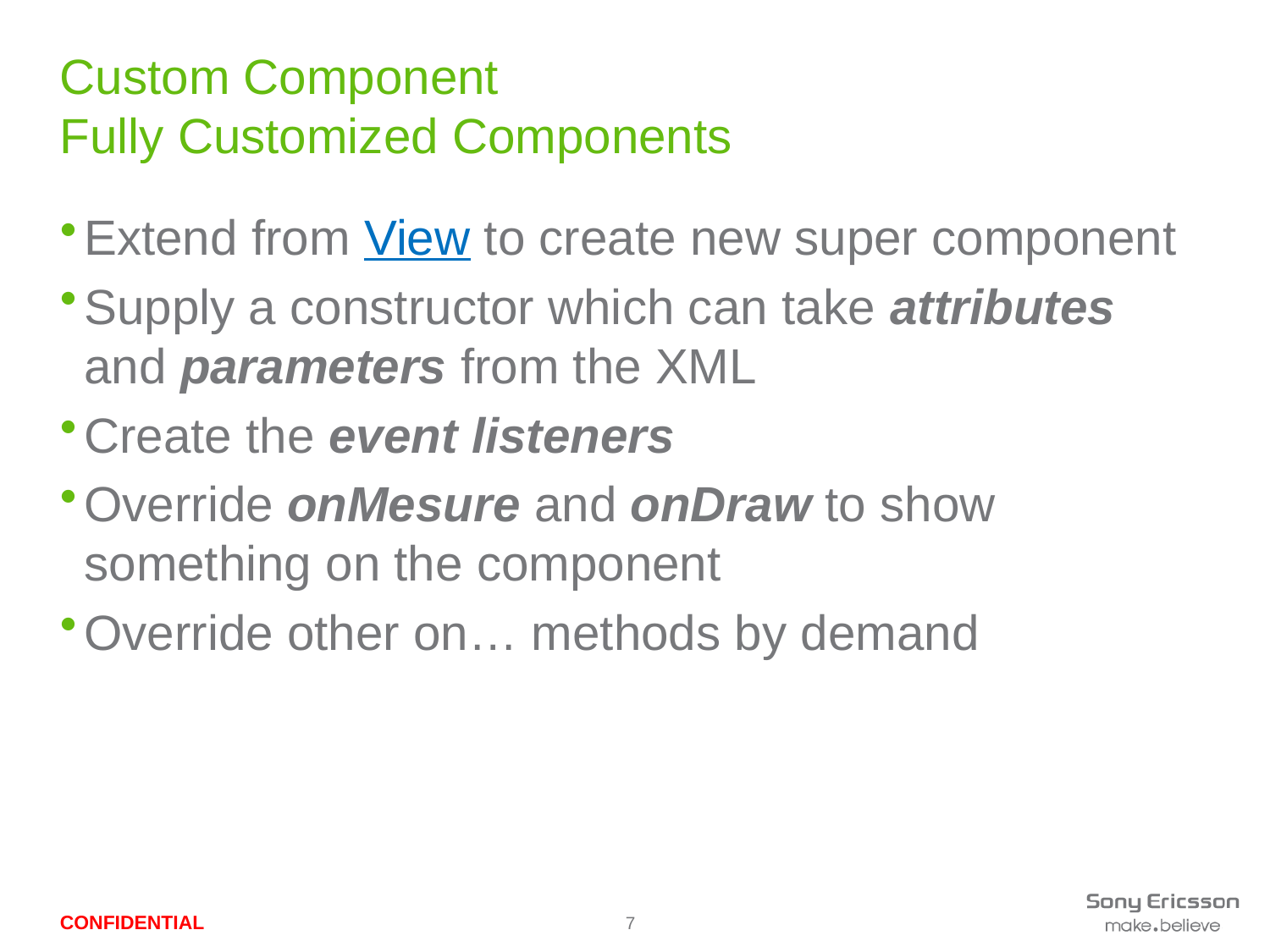

# Custom Component Fully Customized Components
Extend from View to create new super component
Supply a constructor which can take attributes and parameters from the XML
Create the event listeners
Override onMesure and onDraw to show something on the component
Override other on… methods by demand